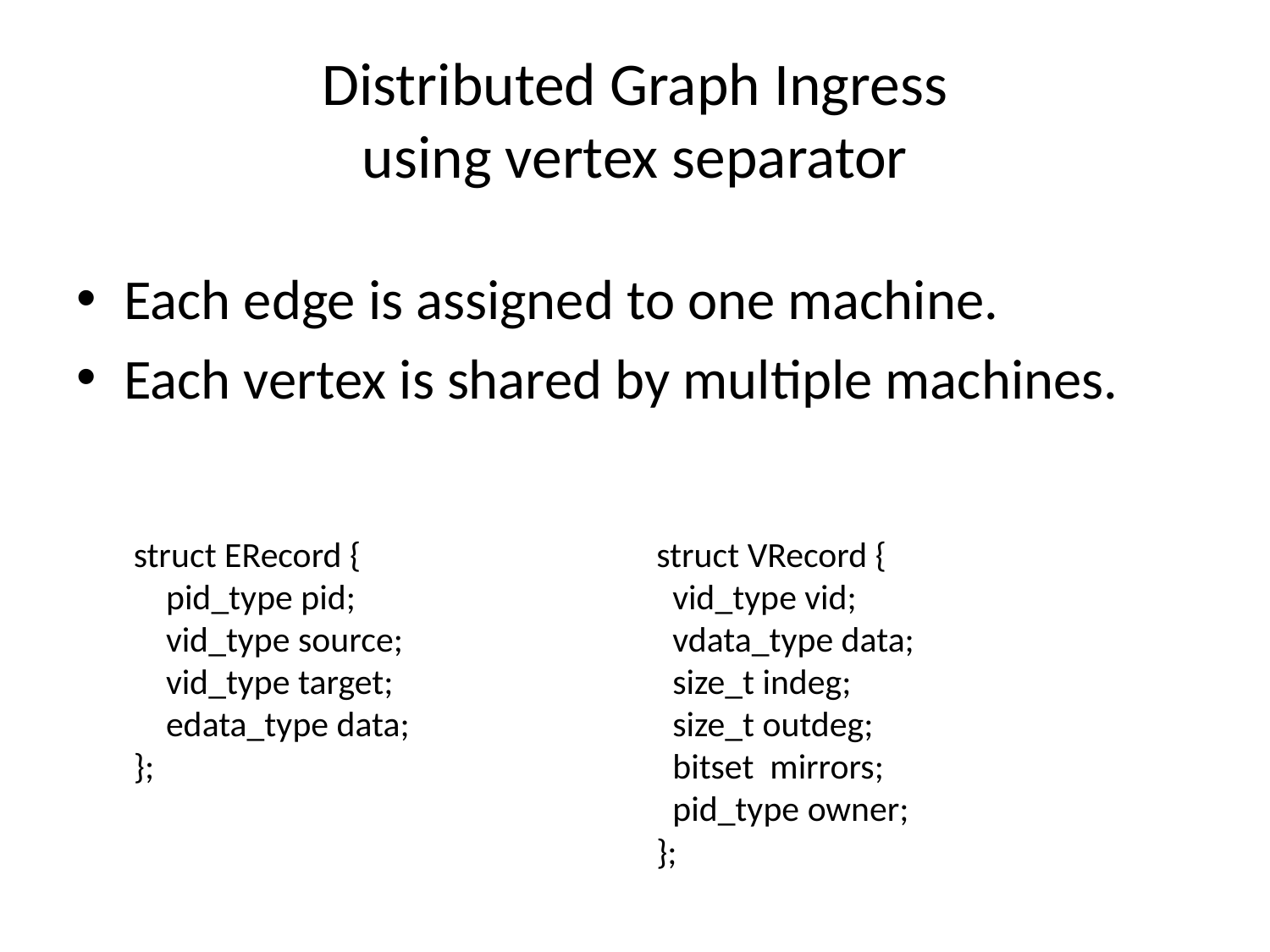

# Distributed Graph Ingress using vertex separator
Each edge is assigned to one machine.
Each vertex is shared by multiple machines.

struct ERecord {
    pid_type pid;
    vid_type source;
    vid_type target;
    edata_type data;
};
struct VRecord {
  vid_type vid;
  vdata_type data;
  size_t indeg;
  size_t outdeg;
  bitset  mirrors;
  pid_type owner;
};